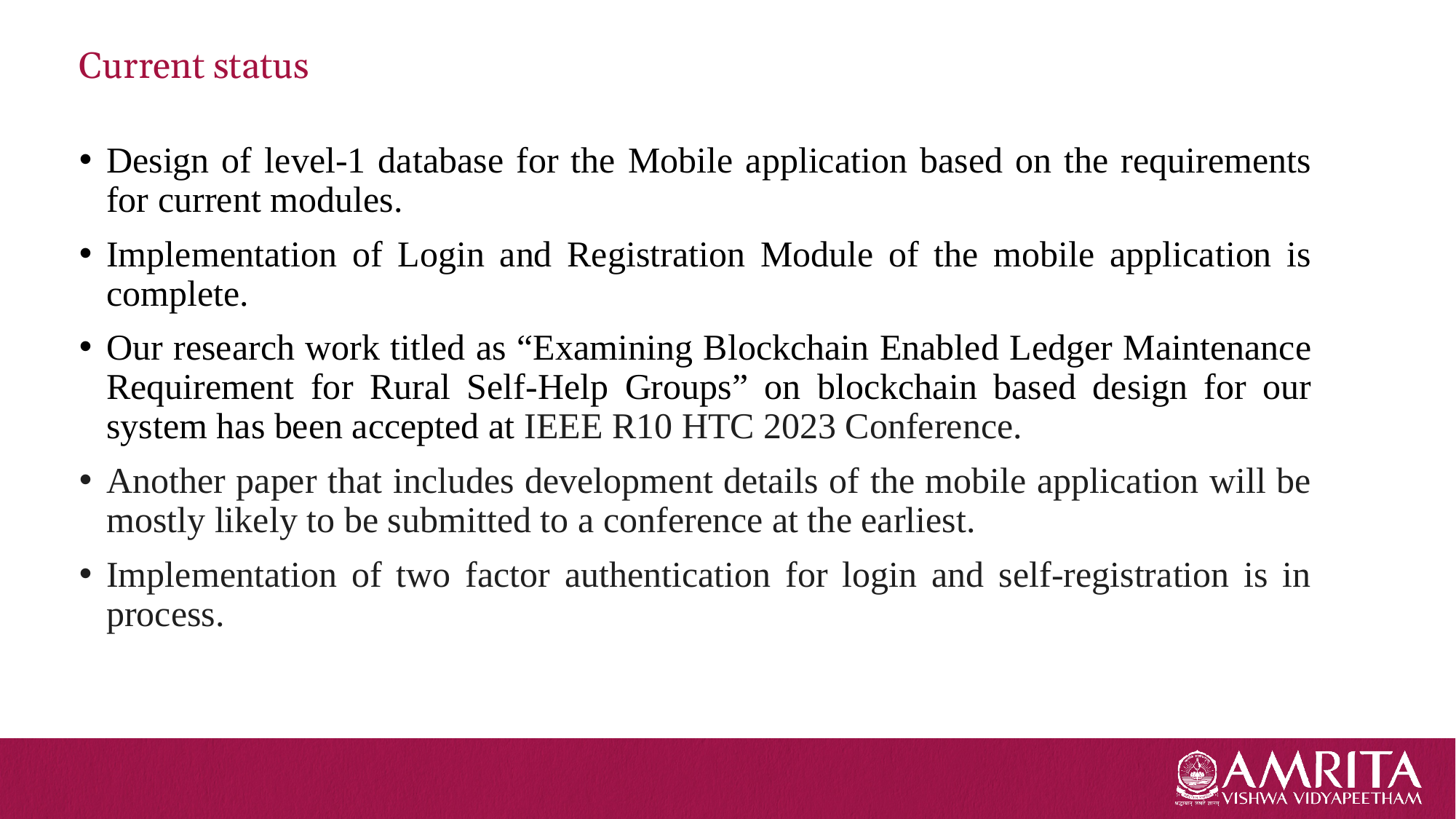

# Current status
Design of level-1 database for the Mobile application based on the requirements for current modules.
Implementation of Login and Registration Module of the mobile application is complete.
Our research work titled as “Examining Blockchain Enabled Ledger Maintenance Requirement for Rural Self-Help Groups” on blockchain based design for our system has been accepted at IEEE R10 HTC 2023 Conference.
Another paper that includes development details of the mobile application will be mostly likely to be submitted to a conference at the earliest.
Implementation of two factor authentication for login and self-registration is in process.